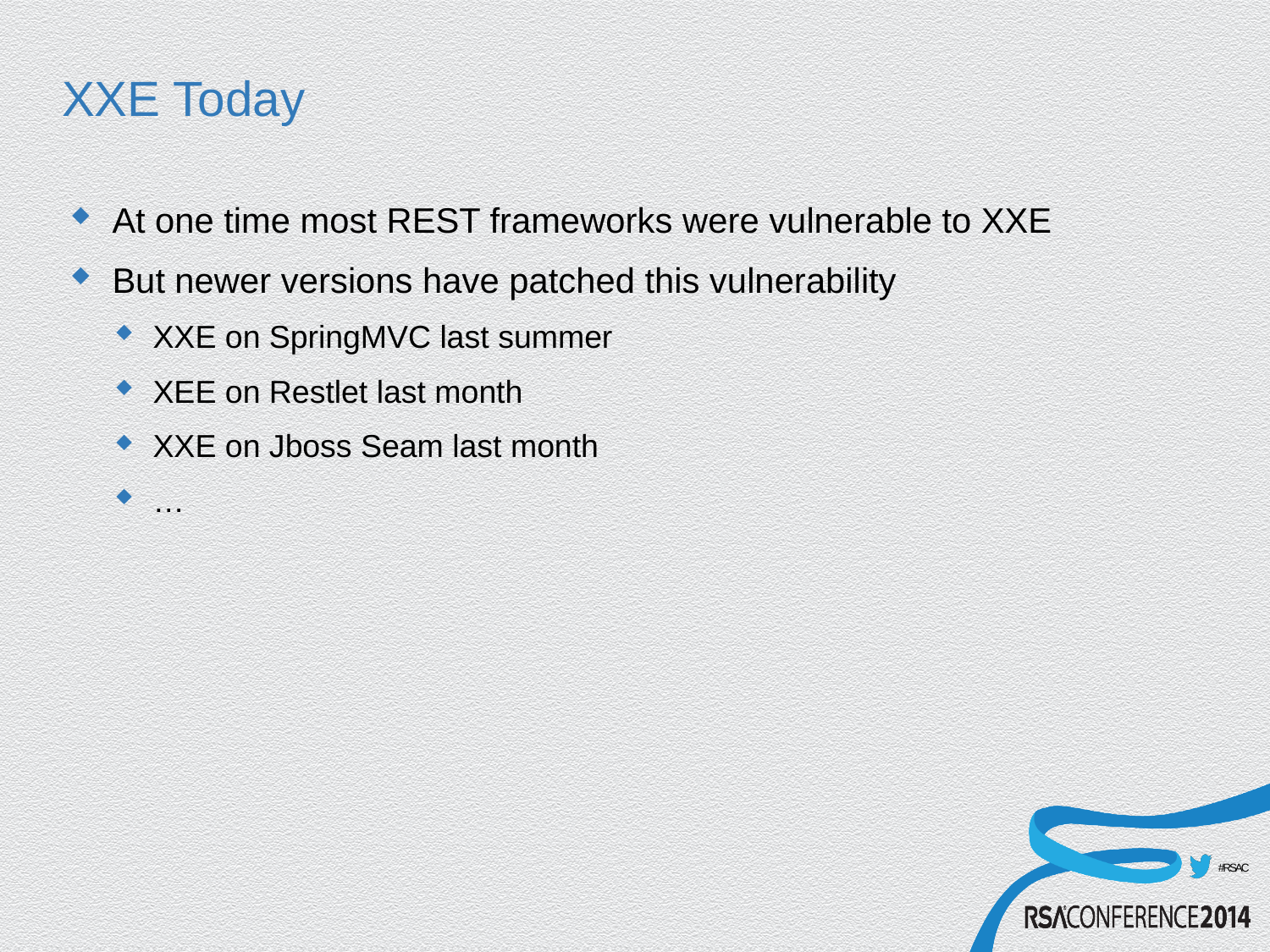

# XXE Today
At one time most REST frameworks were vulnerable to XXE
But newer versions have patched this vulnerability
XXE on SpringMVC last summer
XEE on Restlet last month
XXE on Jboss Seam last month
…